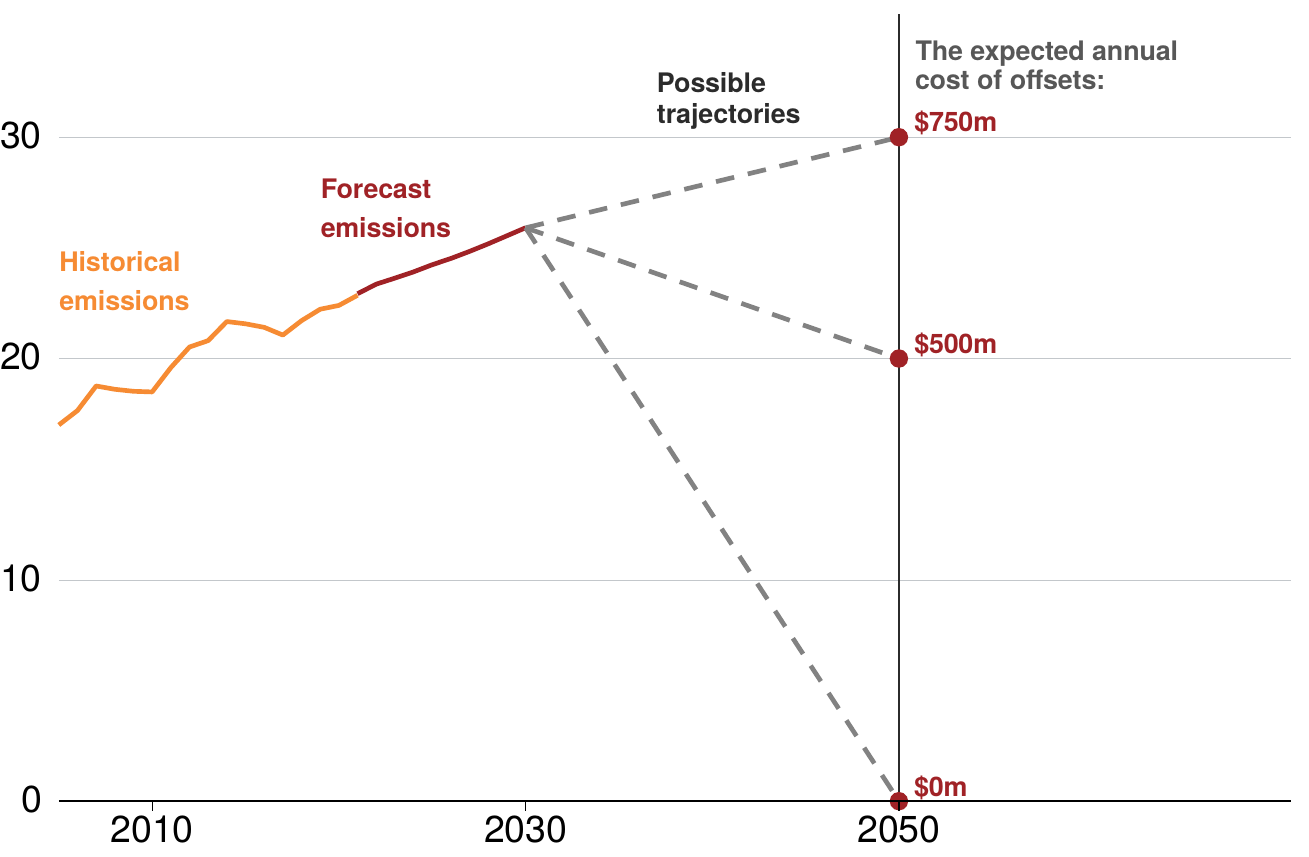

The expected annual
cost of offsets:
Possible
trajectories
$750m
30

Forecast
emissions

Historical
emissions

$500m
20

10

$0m
0

2010
2030
2050
# Any emissions not abated by 2050 must be offset
Annual greenhouse gas emissions (Mt CO2e) from heavy duty vehicles